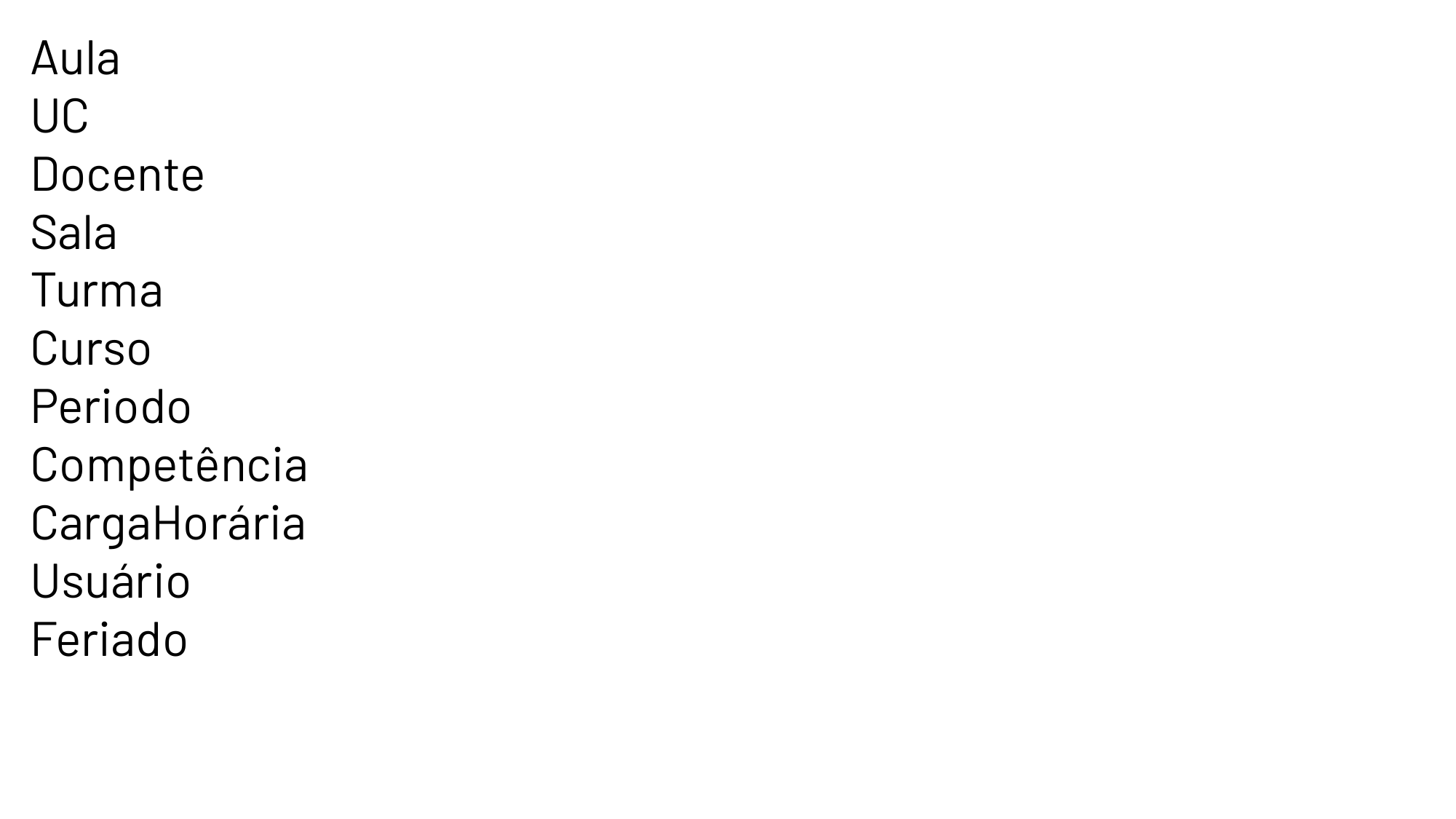

Aula
UC
Docente
Sala
Turma
Curso
Periodo
Competência
CargaHorária
Usuário
Feriado